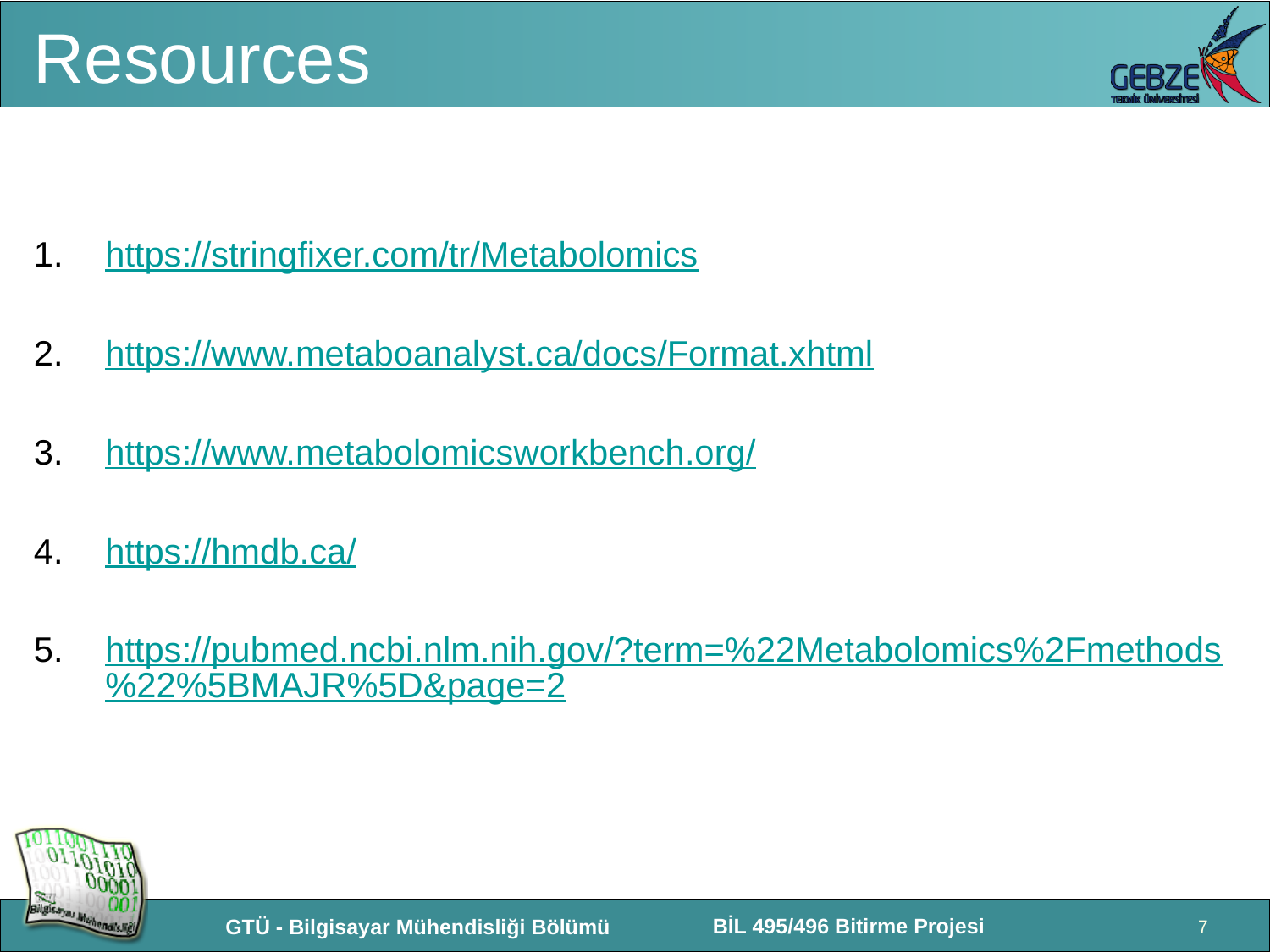

# Resources

https://stringfixer.com/tr/Metabolomics

https://www.metaboanalyst.ca/docs/Format.xhtml

https://www.metabolomicsworkbench.org/

https://hmdb.ca/

https://pubmed.ncbi.nlm.nih.gov/?term=%22Metabolomics%2Fmethods%22%5BMAJR%5D&page=2

7